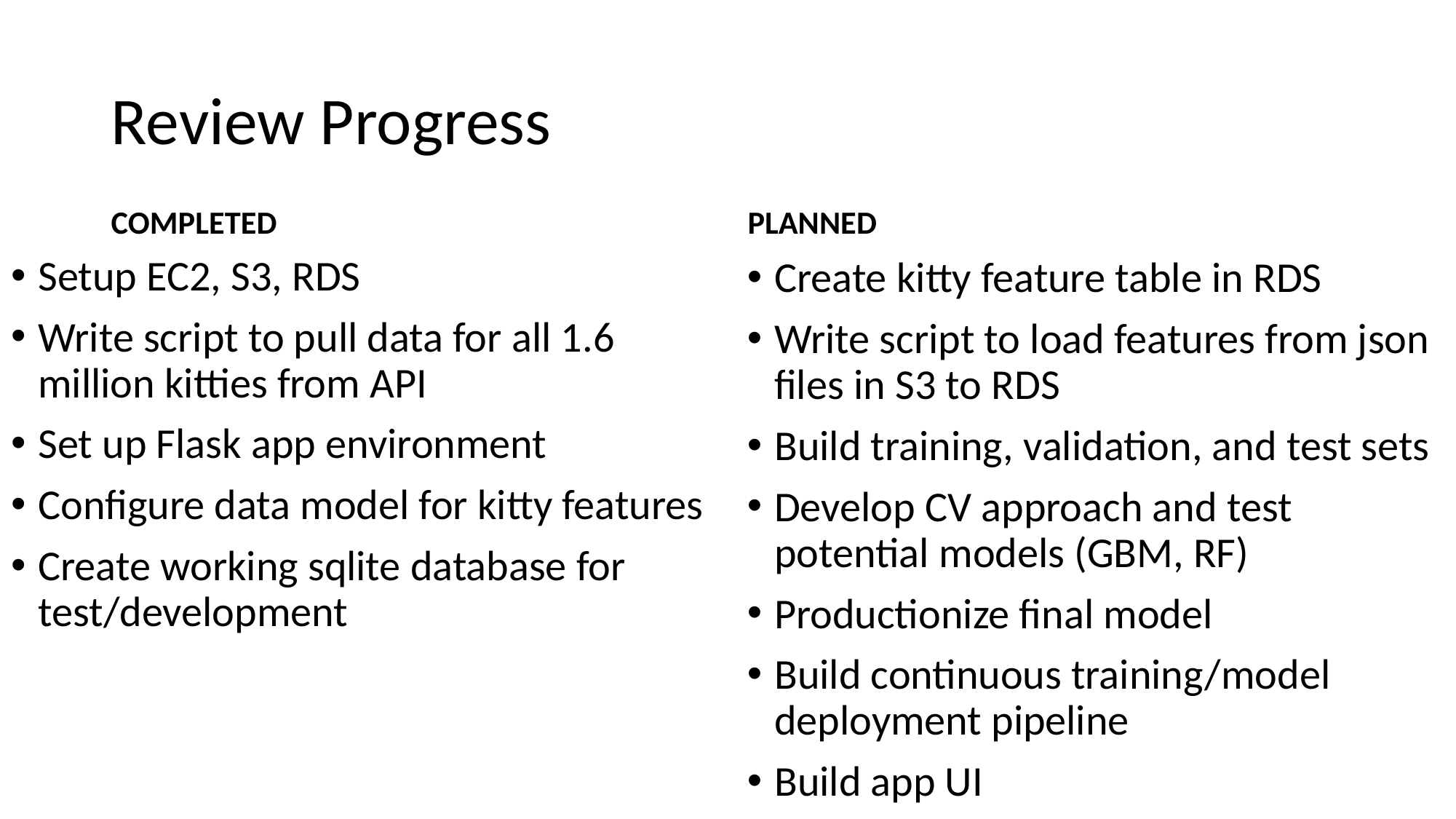

# Review Progress
COMPLETED
PLANNED
Setup EC2, S3, RDS
Write script to pull data for all 1.6 million kitties from API
Set up Flask app environment
Configure data model for kitty features
Create working sqlite database for test/development
Create kitty feature table in RDS
Write script to load features from json files in S3 to RDS
Build training, validation, and test sets
Develop CV approach and test potential models (GBM, RF)
Productionize final model
Build continuous training/model deployment pipeline
Build app UI